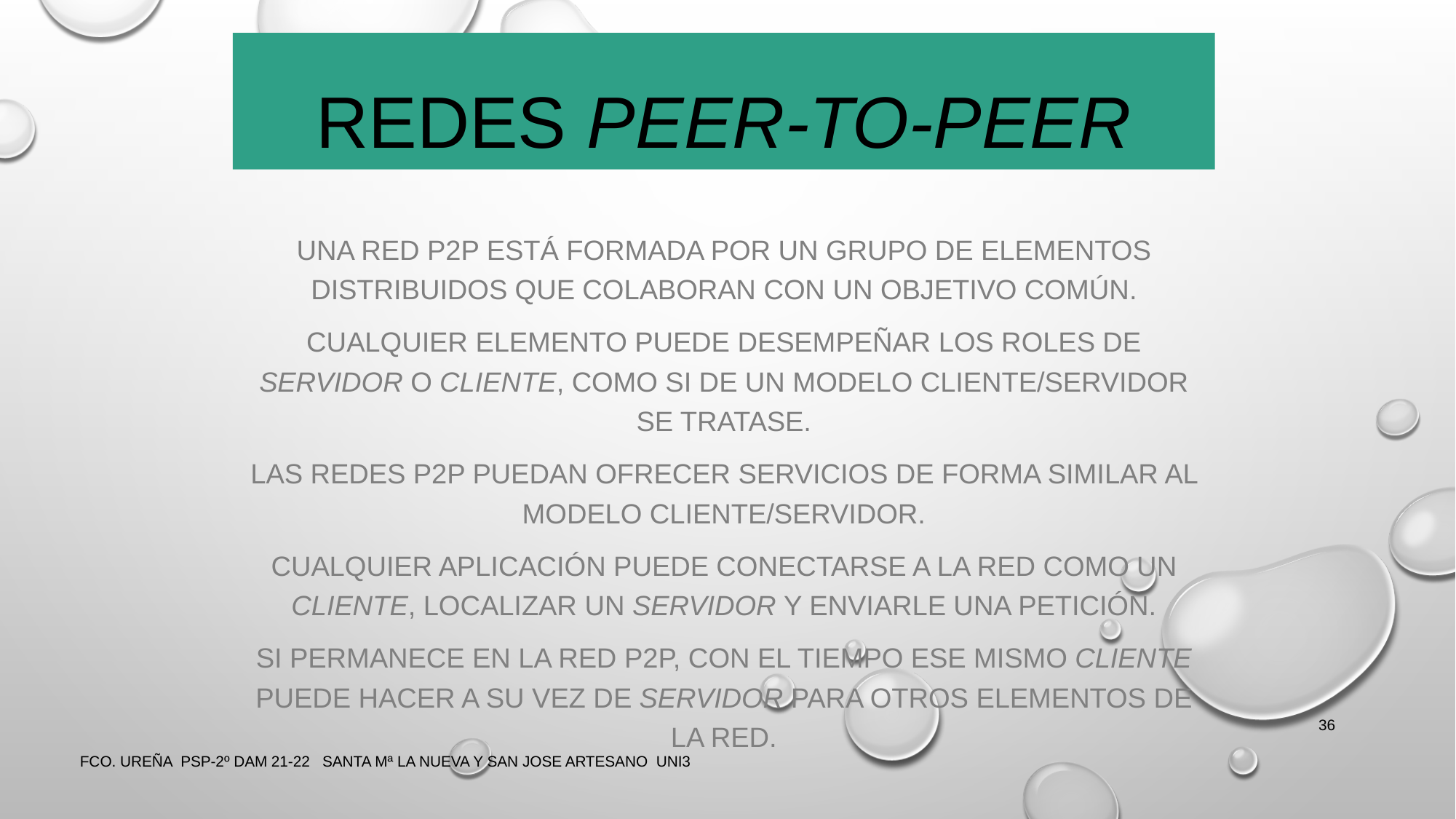

Redes peer-to-peer
Una red P2P está formada por un grupo de elementos distribuidos que colaboran con un objetivo común.
Cualquier elemento puede desempeñar los roles de servidor o cliente, como si de un modelo cliente/servidor se tratase.
Las redes P2P puedan ofrecer servicios de forma similar al modelo cliente/servidor.
Cualquier aplicación puede conectarse a la red como un cliente, localizar un servidor y enviarle una petición.
Si permanece en la red P2P, con el tiempo ese mismo cliente puede hacer a su vez de servidor para otros elementos de la red.
36
FCO. UREÑA  PSP-2º DAM 21-22   SANTA Mª LA NUEVA Y SAN JOSE ARTESANO  UNI3